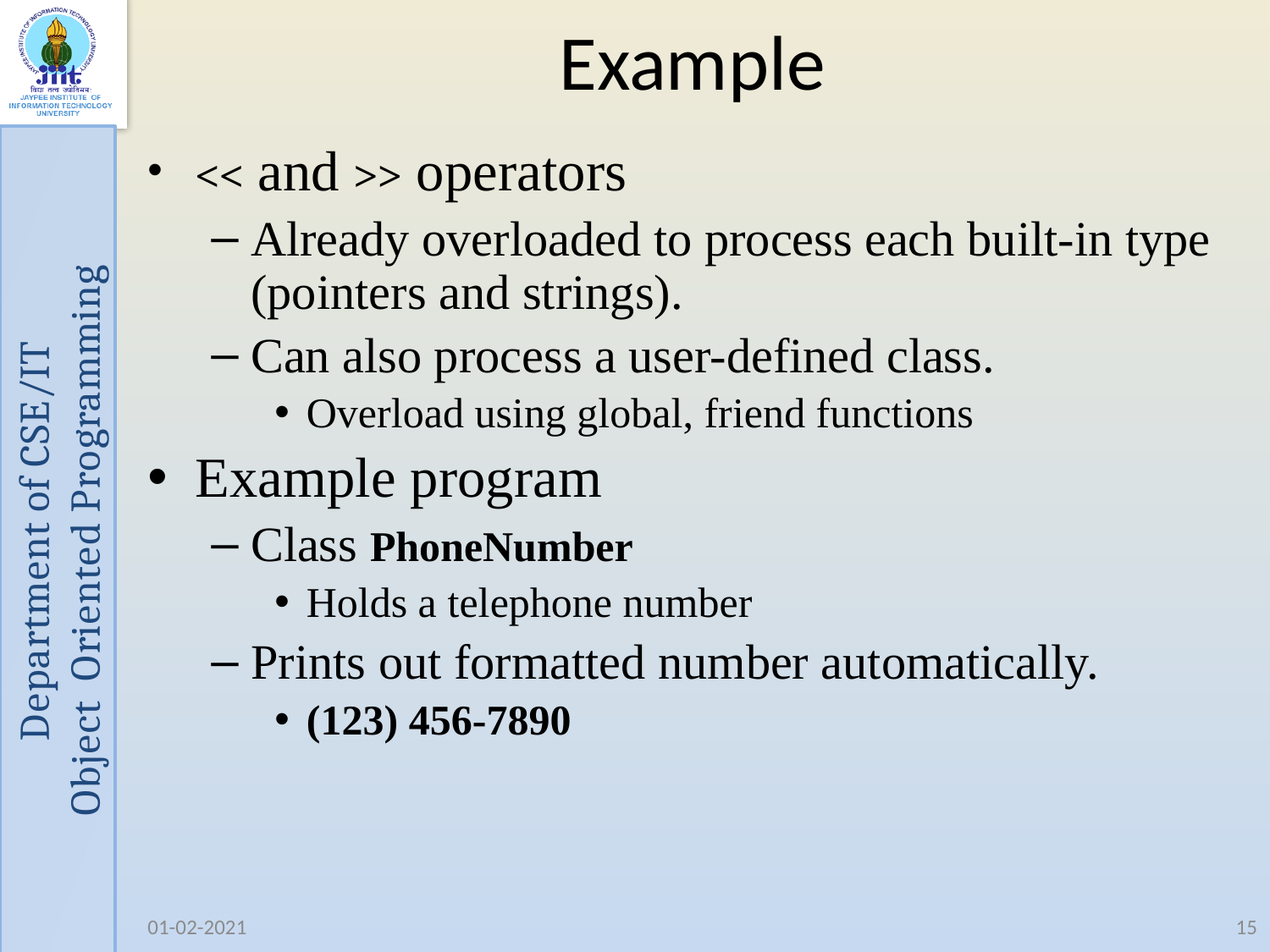

# Example
<< and >> operators
Already overloaded to process each built-in type (pointers and strings).
Can also process a user-defined class.
Overload using global, friend functions
Example program
Class PhoneNumber
Holds a telephone number
Prints out formatted number automatically.
(123) 456-7890

01-02-2021

15